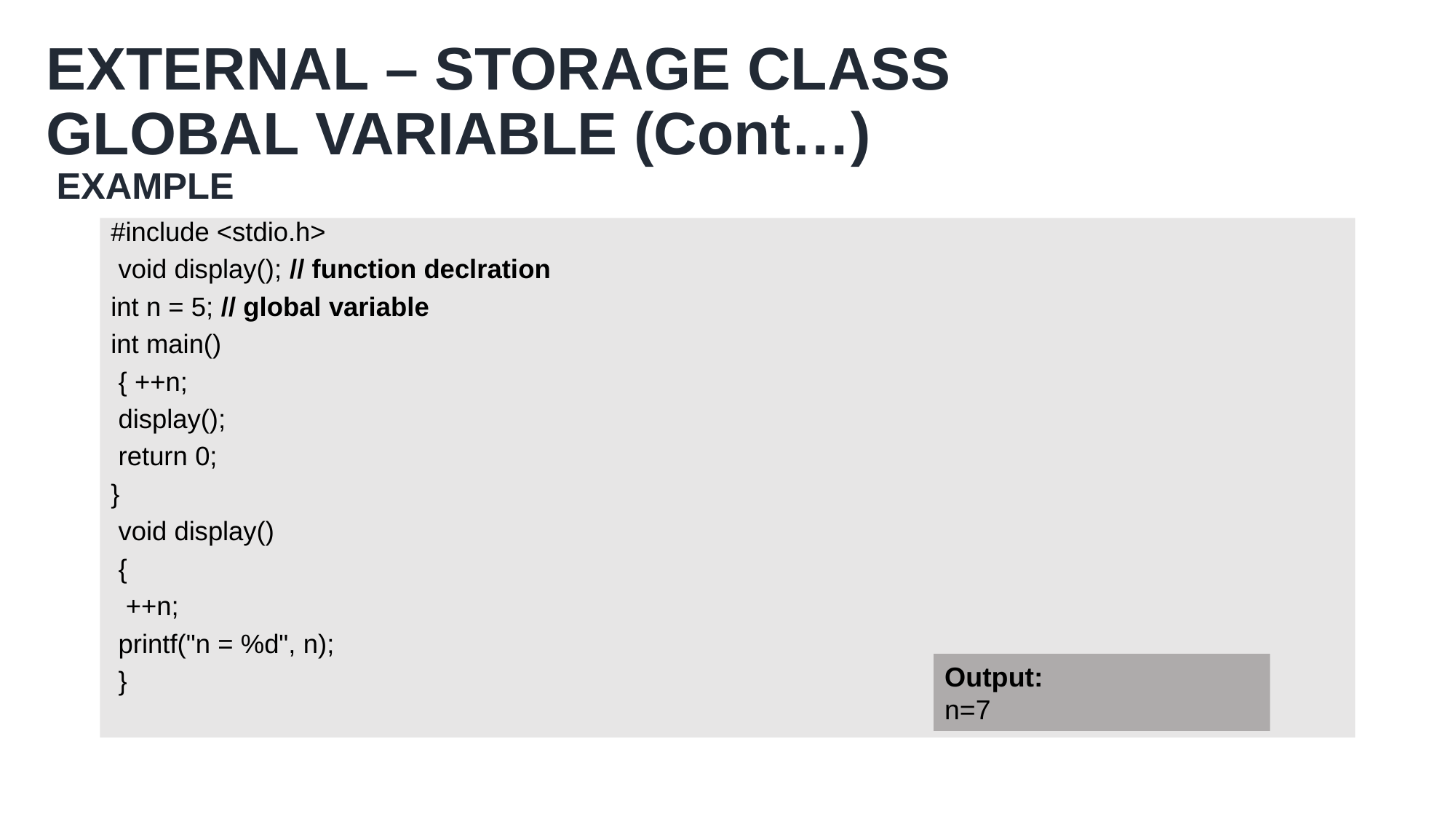

# EXTERNAL – STORAGE CLASS GLOBAL VARIABLE (Cont…) EXAMPLE
#include <stdio.h>
 void display(); // function declration
int n = 5; // global variable
int main()
 { ++n;
 display();
 return 0;
}
 void display()
 {
  ++n;
 printf("n = %d", n);
 }
Output:
n=7